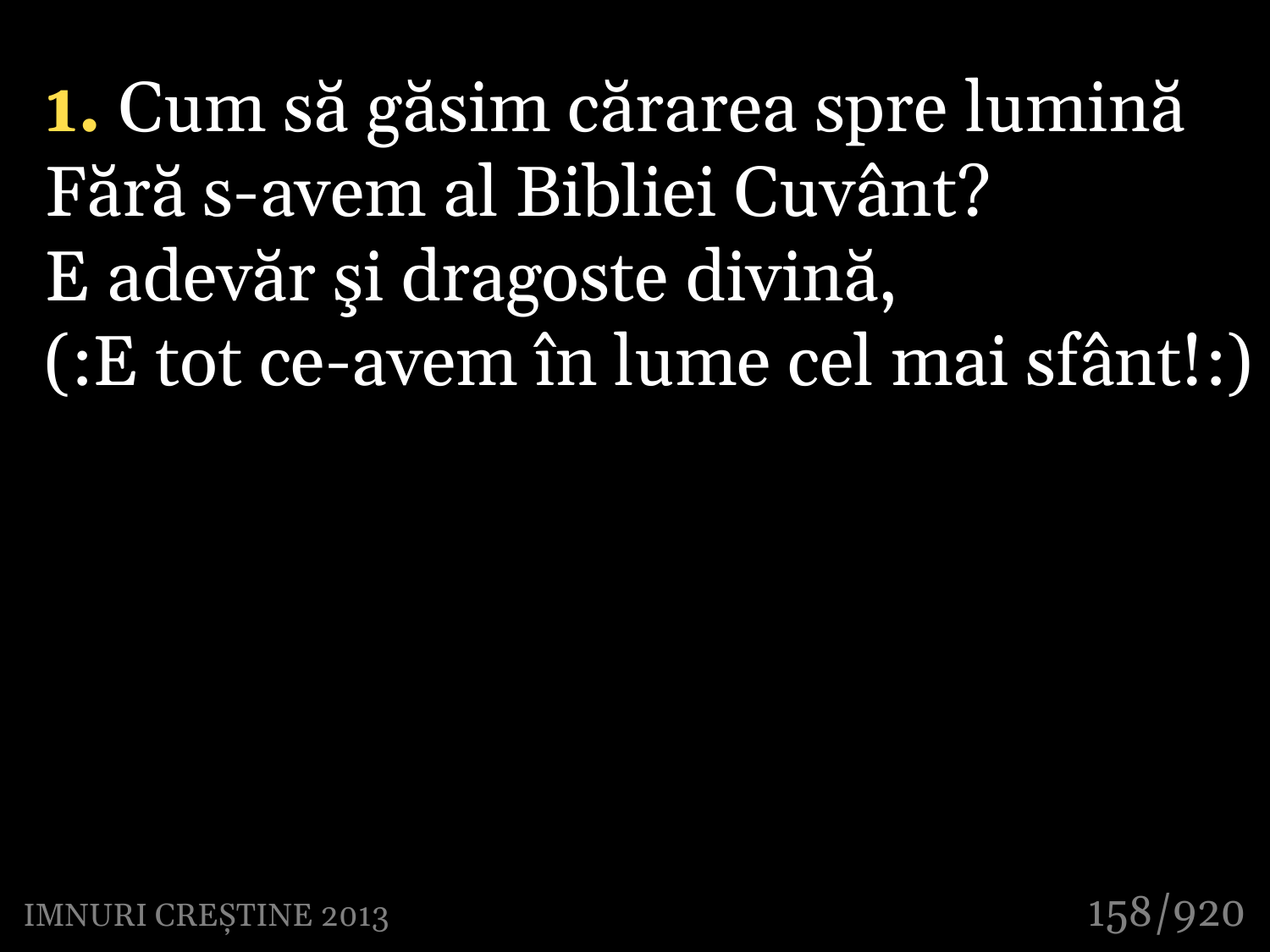

1. Cum să găsim cărarea spre lumină
Fără s-avem al Bibliei Cuvânt?
E adevăr şi dragoste divină,
(:E tot ce-avem în lume cel mai sfânt!:)
158/920
IMNURI CREȘTINE 2013